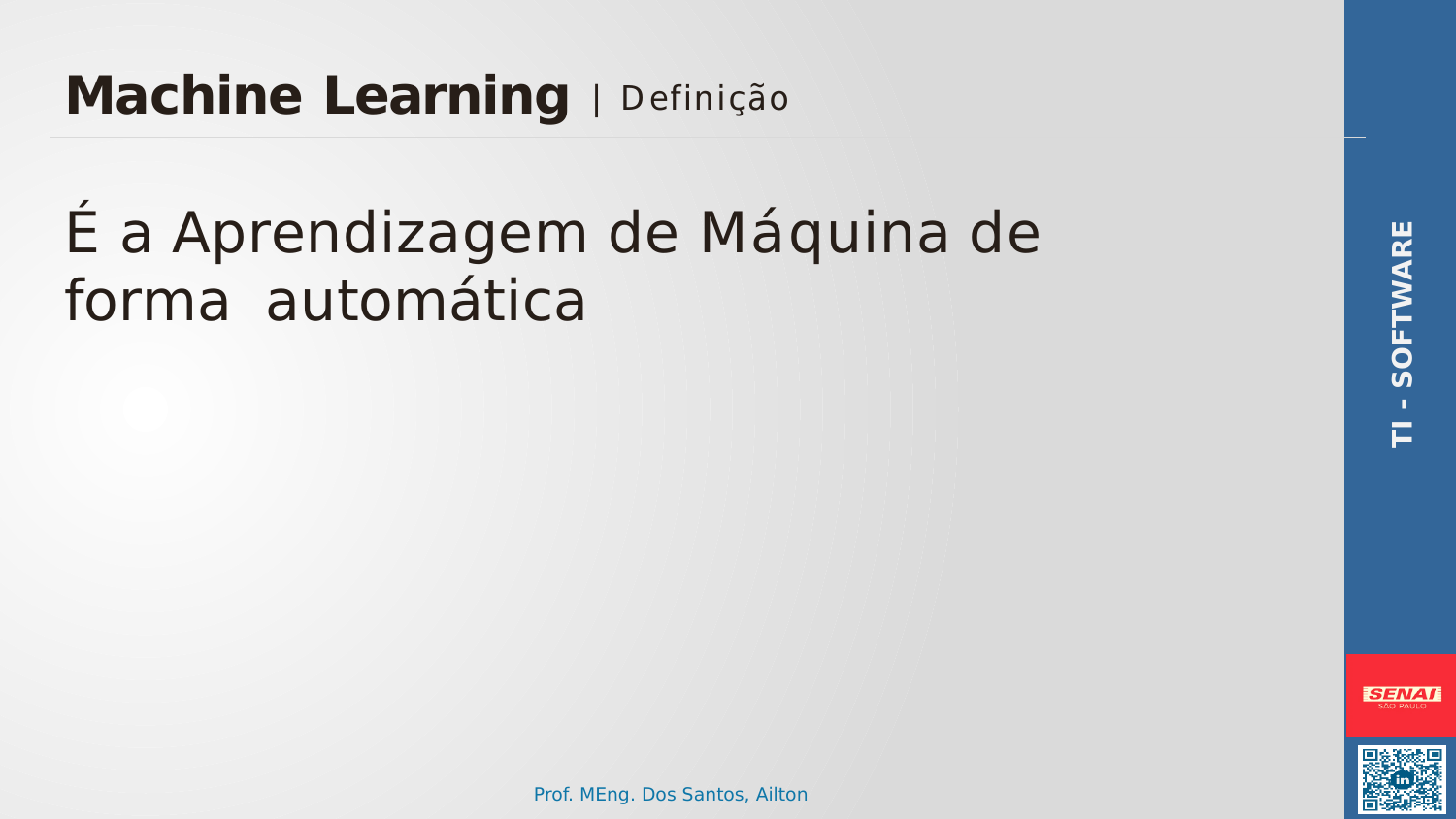

Machine Learning | Definição

É a Aprendizagem de Máquina de forma  automática